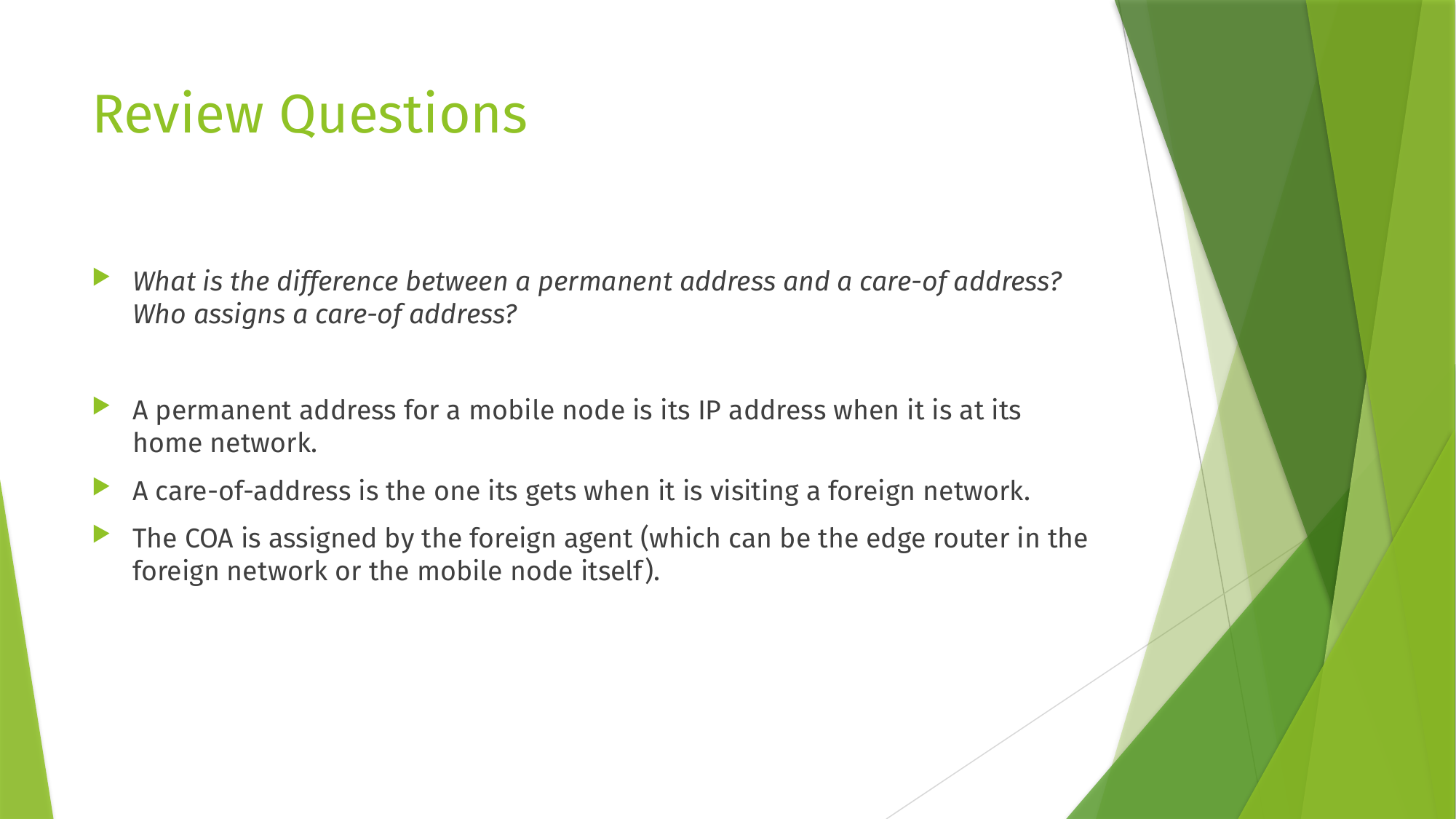

# Review Questions
What is the difference between a permanent address and a care-of address? Who assigns a care-of address?

A permanent address for a mobile node is its IP address when it is at its home network.
A care-of-address is the one its gets when it is visiting a foreign network.
The COA is assigned by the foreign agent (which can be the edge router in the foreign network or the mobile node itself).